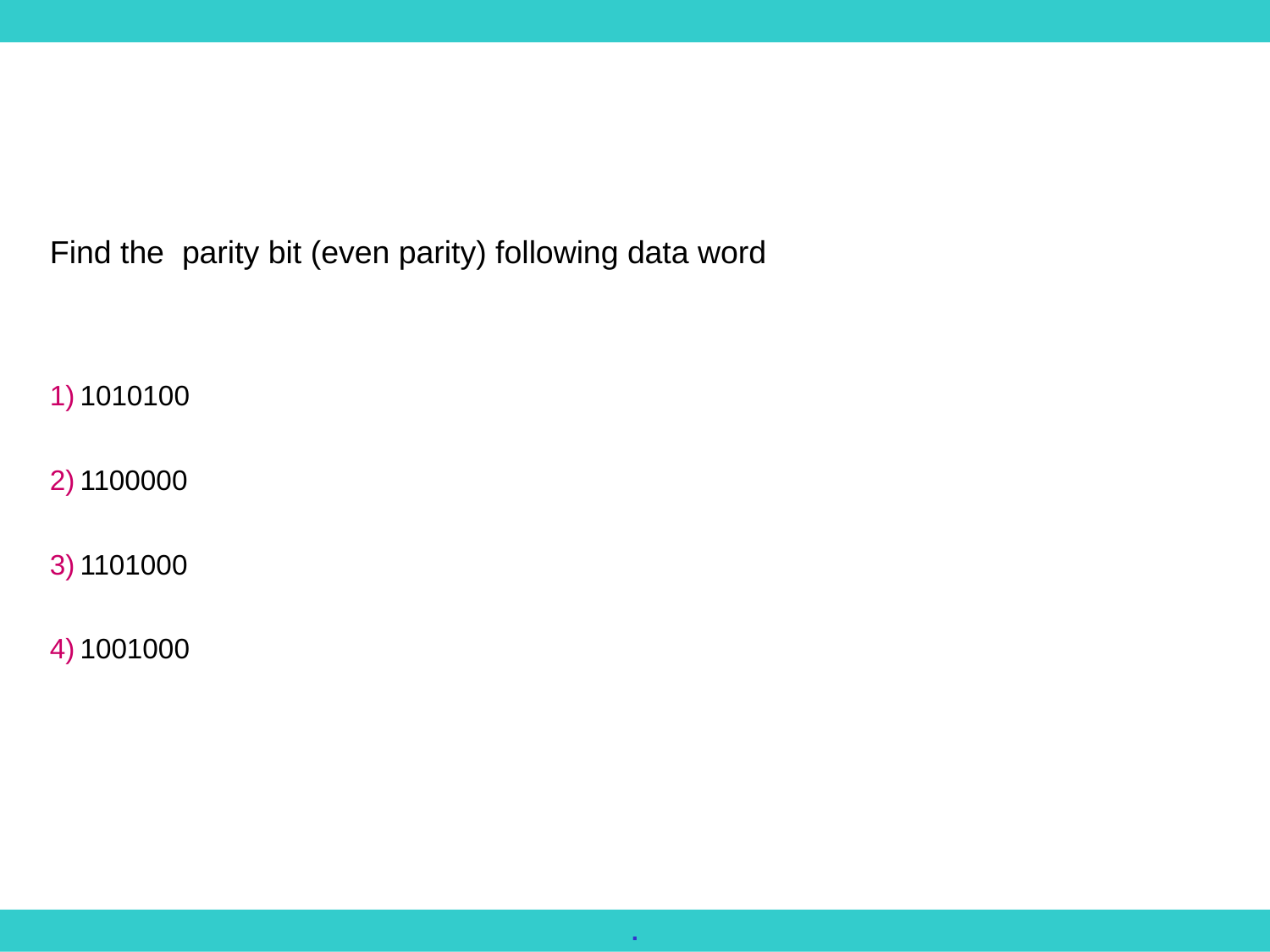

Find the  parity bit (even parity) following data word

1010100
1100000
1101000
1001000

.